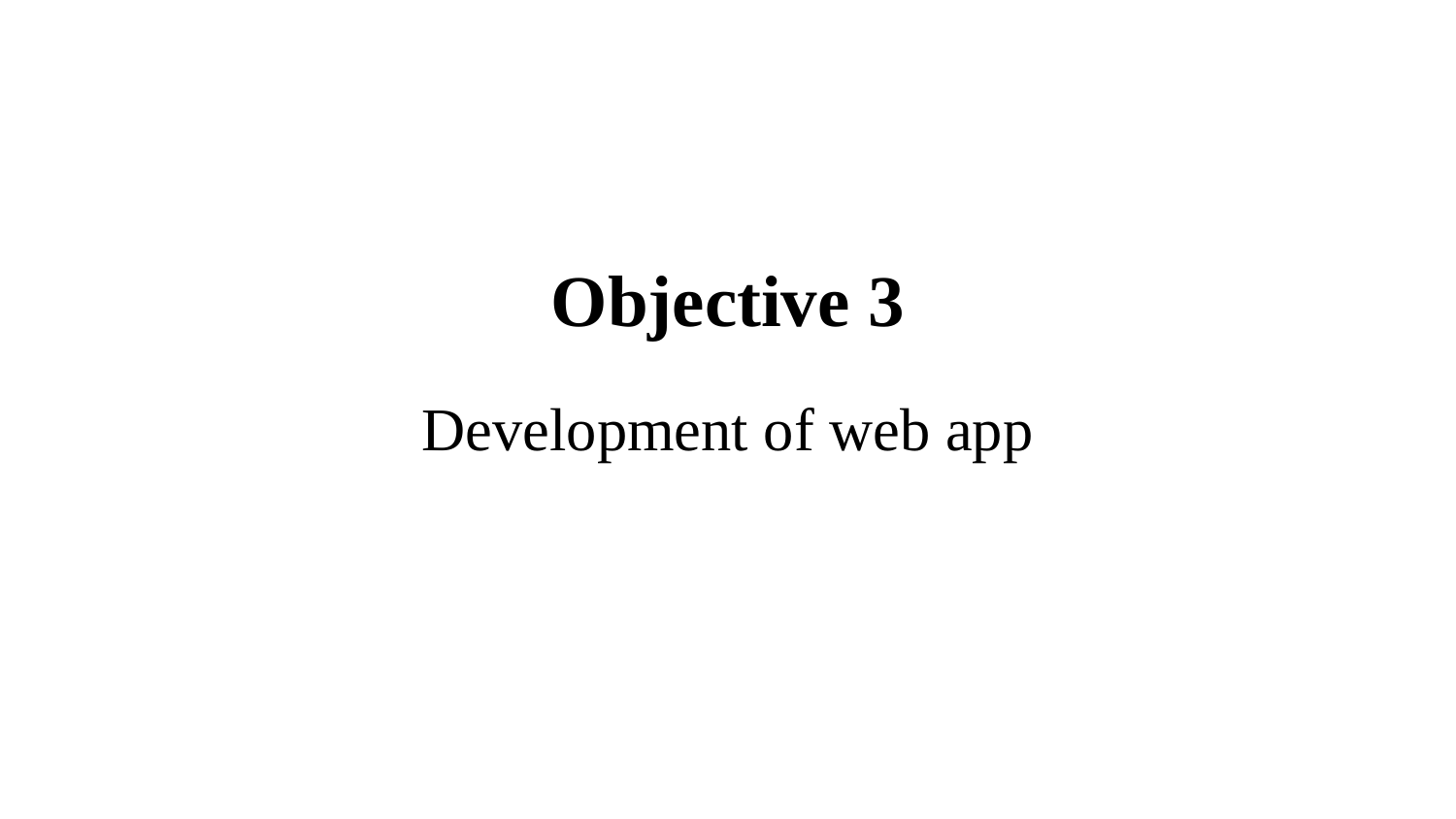

# Objective 3

Development of web app